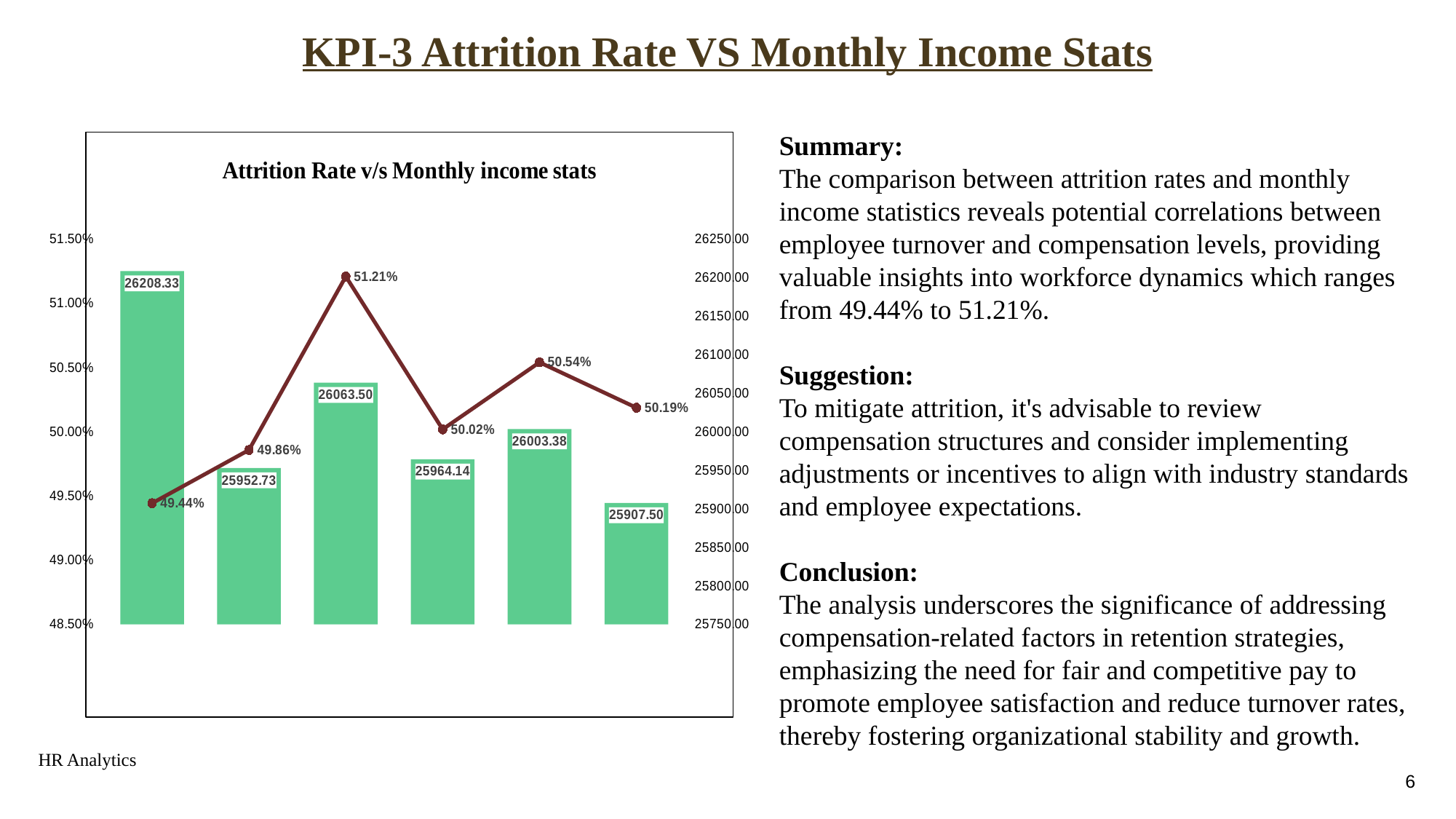

# KPI-3 Attrition Rate VS Monthly Income Stats
Summary:
The comparison between attrition rates and monthly income statistics reveals potential correlations between employee turnover and compensation levels, providing valuable insights into workforce dynamics which ranges from 49.44% to 51.21%.

Suggestion:
To mitigate attrition, it's advisable to review compensation structures and consider implementing adjustments or incentives to align with industry standards and employee expectations.

Conclusion:
The analysis underscores the significance of addressing compensation-related factors in retention strategies, emphasizing the need for fair and competitive pay to promote employee satisfaction and reduce turnover rates, thereby fostering organizational stability and growth.

### Chart: Attrition Rate v/s Monthly income stats

| Category | Average of MonthlyIncome | Average of Attrition Count |
|---|---|---|
| Hardware | 26208.33321091933 | 0.4944301628106255 |
| Human Resources | 25952.732715609407 | 0.49857448325017817 |
| Research & Development | 26063.499338862843 | 0.5120807789397764 |
| Sales | 25964.141251626643 | 0.5001774517922631 |
| Software | 26003.378958733207 | 0.5053982725527831 |
| Support | 25907.49921733895 | 0.5018663455749548 |
HR Analytics

6